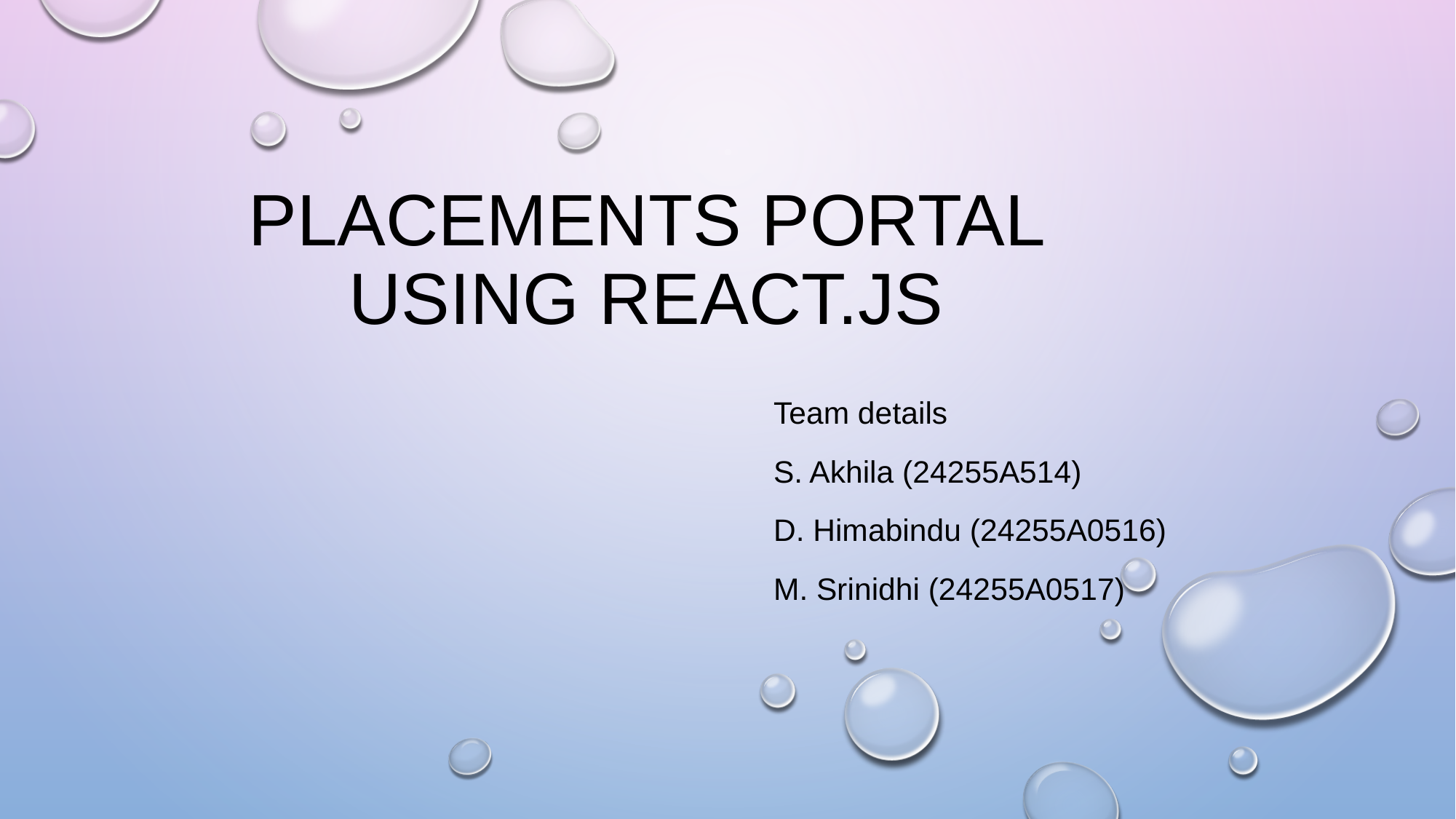

# Placements Portal using React.js
Team details
S. Akhila (24255A514)
D. Himabindu (24255A0516)
M. Srinidhi (24255A0517)